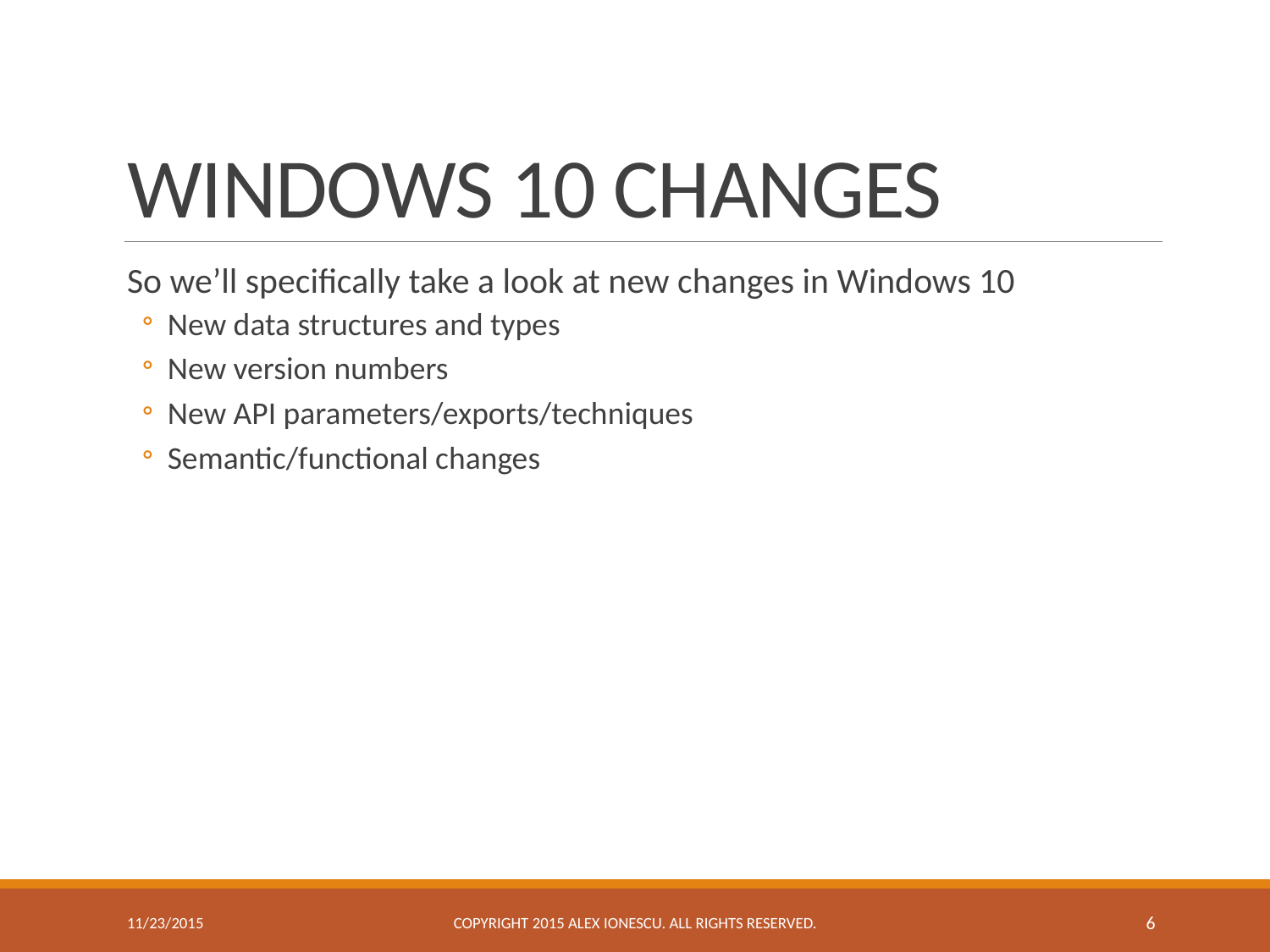

# WINDOWS 10 CHANGES
So we’ll specifically take a look at new changes in Windows 10
New data structures and types
New version numbers
New API parameters/exports/techniques
Semantic/functional changes

11/23/2015
Copyright 2015 ALEX IONESCU. ALL RIGHTS RESERVED.
6